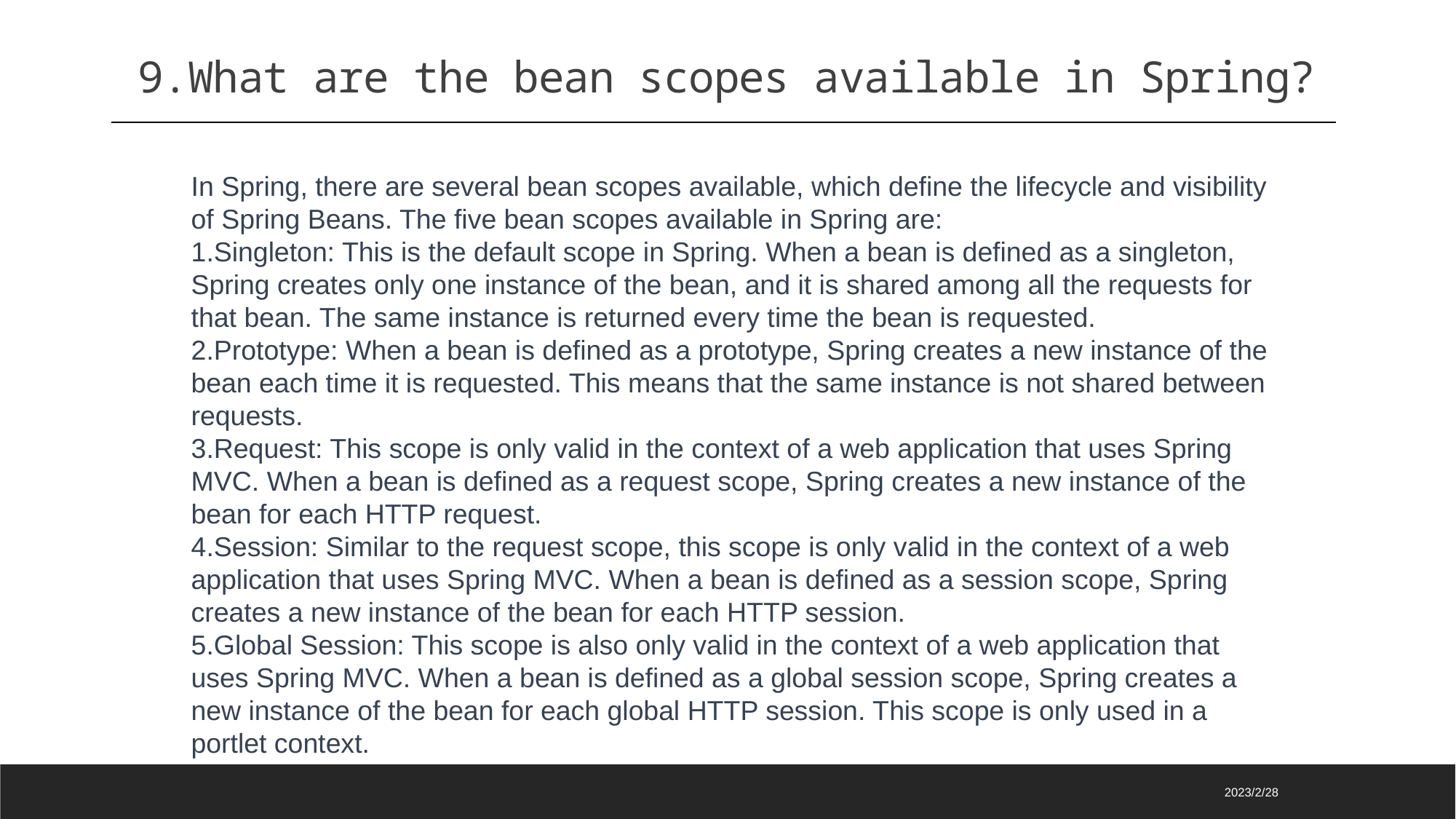

9.What are the bean scopes available in Spring?
In Spring, there are several bean scopes available, which define the lifecycle and visibility of Spring Beans. The five bean scopes available in Spring are:
Singleton: This is the default scope in Spring. When a bean is defined as a singleton, Spring creates only one instance of the bean, and it is shared among all the requests for that bean. The same instance is returned every time the bean is requested.
Prototype: When a bean is defined as a prototype, Spring creates a new instance of the bean each time it is requested. This means that the same instance is not shared between requests.
Request: This scope is only valid in the context of a web application that uses Spring MVC. When a bean is defined as a request scope, Spring creates a new instance of the bean for each HTTP request.
Session: Similar to the request scope, this scope is only valid in the context of a web application that uses Spring MVC. When a bean is defined as a session scope, Spring creates a new instance of the bean for each HTTP session.
Global Session: This scope is also only valid in the context of a web application that uses Spring MVC. When a bean is defined as a global session scope, Spring creates a new instance of the bean for each global HTTP session. This scope is only used in a portlet context.
2023/2/28